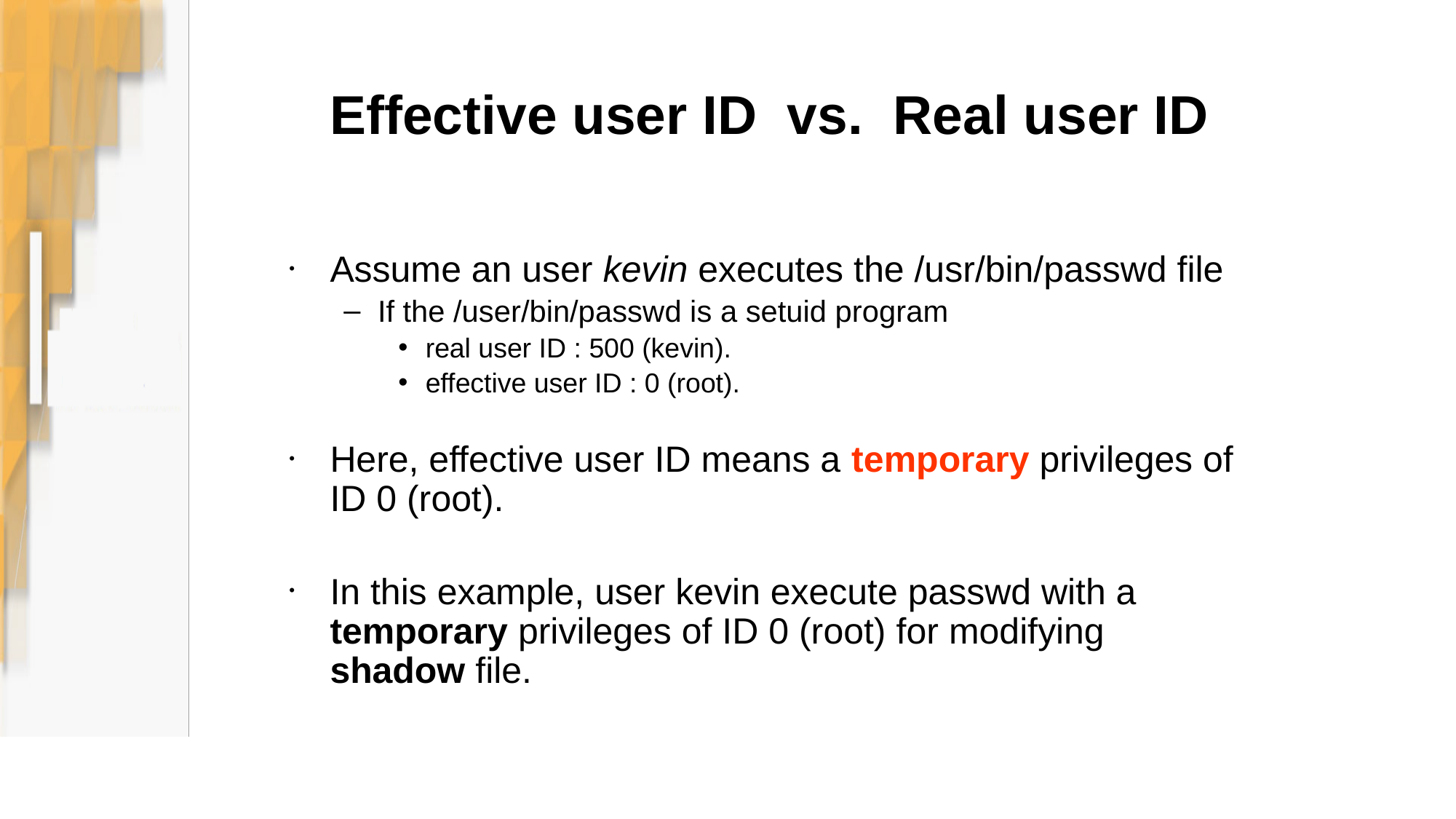

# Effective user ID  vs.  Real user ID

Assume an user kevin executes the /usr/bin/passwd file
If the /user/bin/passwd is a setuid program
real user ID : 500 (kevin).
effective user ID : 0 (root).

Here, effective user ID means a temporary privileges of ID 0 (root).

In this example, user kevin execute passwd with a temporary privileges of ID 0 (root) for modifying shadow file.